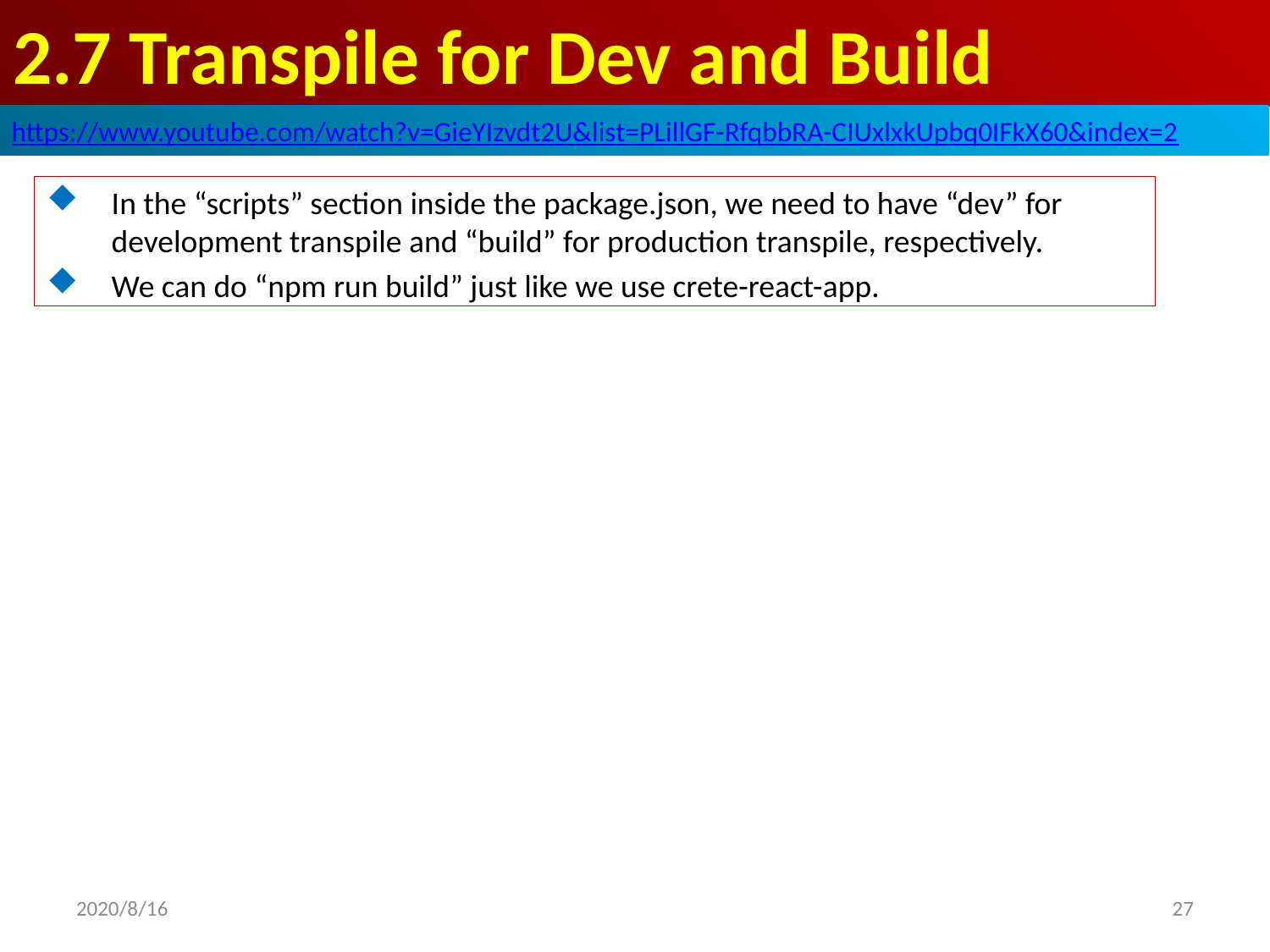

# 2.7 Transpile for Dev and Build
https://www.youtube.com/watch?v=GieYIzvdt2U&list=PLillGF-RfqbbRA-CIUxlxkUpbq0IFkX60&index=2
In the “scripts” section inside the package.json, we need to have “dev” for development transpile and “build” for production transpile, respectively.
We can do “npm run build” just like we use crete-react-app.
27
2020/8/16